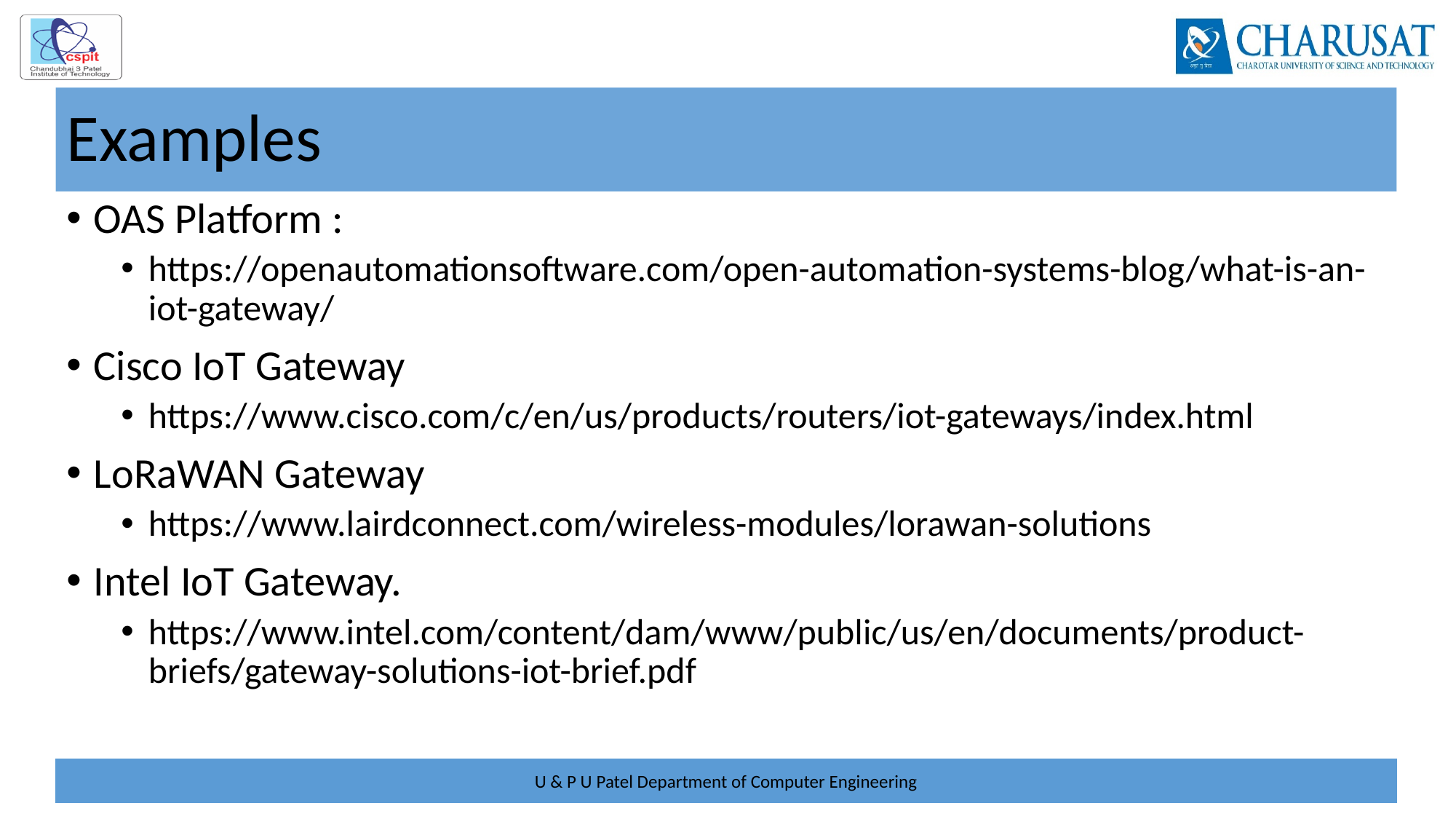

# Examples
OAS Platform :
https://openautomationsoftware.com/open-automation-systems-blog/what-is-an-iot-gateway/
Cisco IoT Gateway
https://www.cisco.com/c/en/us/products/routers/iot-gateways/index.html
LoRaWAN Gateway
https://www.lairdconnect.com/wireless-modules/lorawan-solutions
Intel IoT Gateway.
https://www.intel.com/content/dam/www/public/us/en/documents/product-briefs/gateway-solutions-iot-brief.pdf